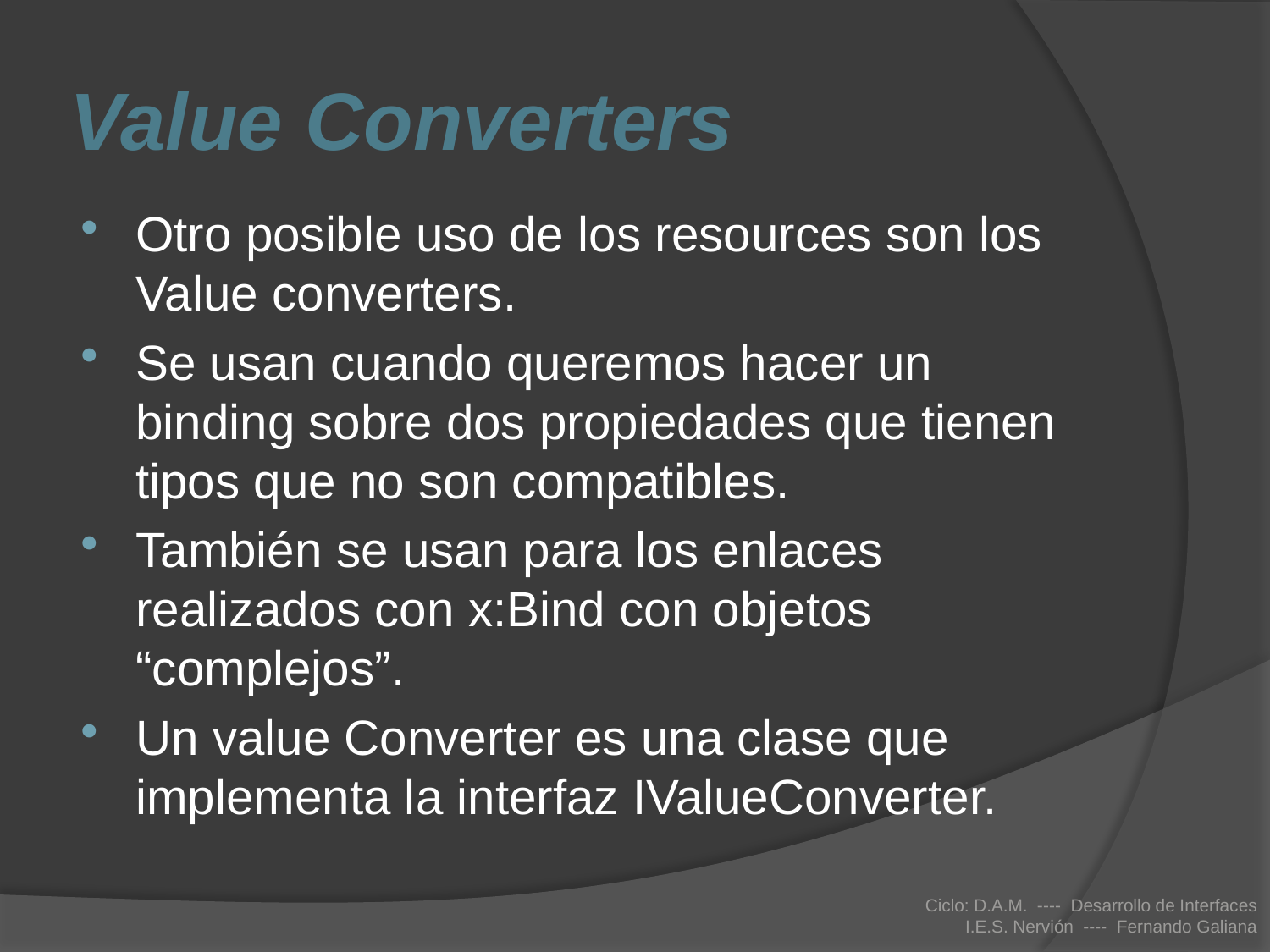

# Value Converters
Otro posible uso de los resources son los Value converters.
Se usan cuando queremos hacer un binding sobre dos propiedades que tienen tipos que no son compatibles.
También se usan para los enlaces realizados con x:Bind con objetos “complejos”.
Un value Converter es una clase que implementa la interfaz IValueConverter.

Ciclo: D.A.M.  ----  Desarrollo de Interfaces
I.E.S. Nervión  ----  Fernando Galiana